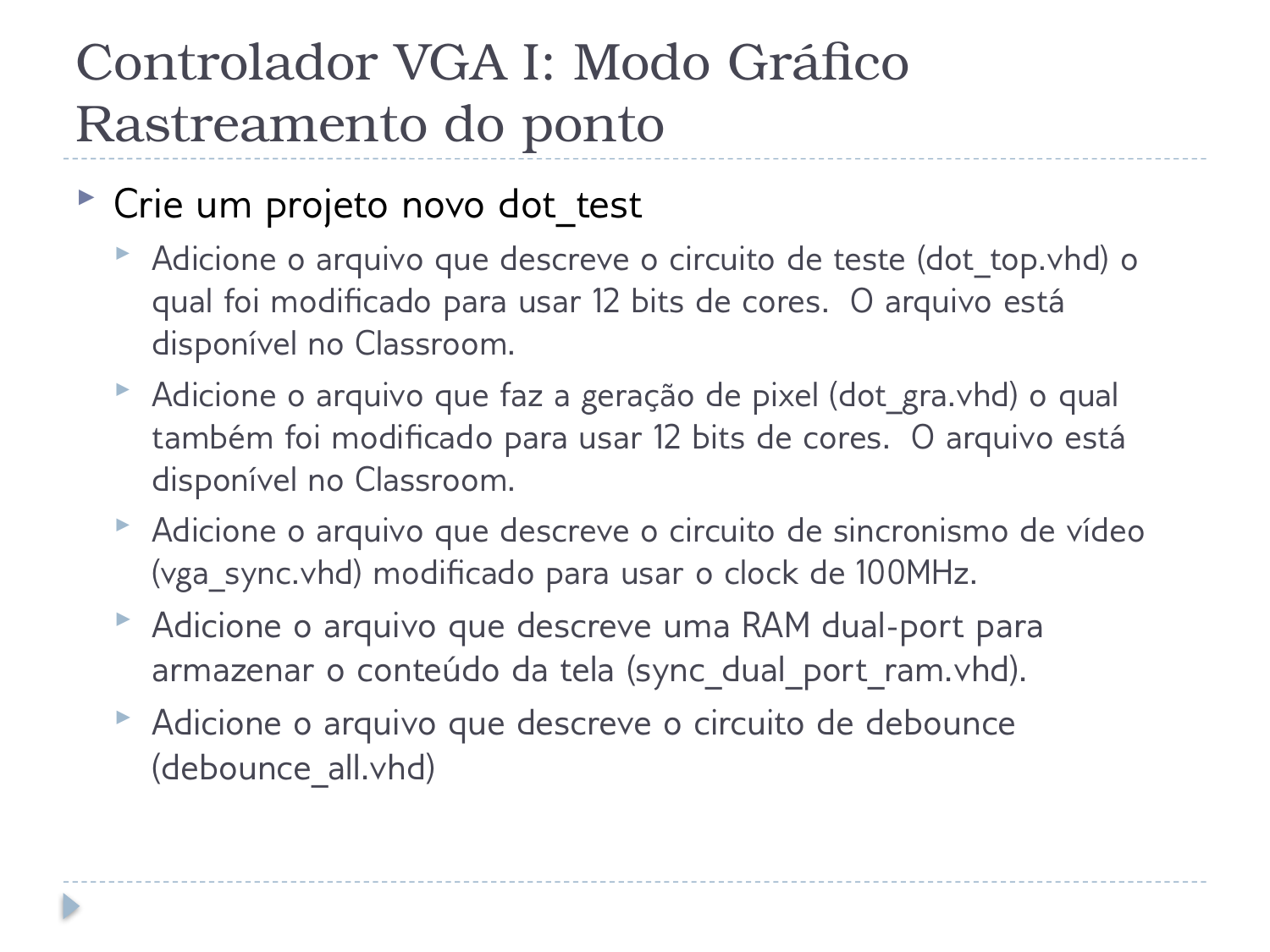

# Controlador VGA I: Modo Gráfico Rastreamento do ponto
Crie um projeto novo dot_test
Adicione o arquivo que descreve o circuito de teste (dot_top.vhd) o qual foi modificado para usar 12 bits de cores.  O arquivo está disponível no Classroom.
Adicione o arquivo que faz a geração de pixel (dot_gra.vhd) o qual também foi modificado para usar 12 bits de cores.  O arquivo está disponível no Classroom.
Adicione o arquivo que descreve o circuito de sincronismo de vídeo (vga_sync.vhd) modificado para usar o clock de 100MHz.
Adicione o arquivo que descreve uma RAM dual-port para armazenar o conteúdo da tela (sync_dual_port_ram.vhd).
Adicione o arquivo que descreve o circuito de debounce (debounce_all.vhd)